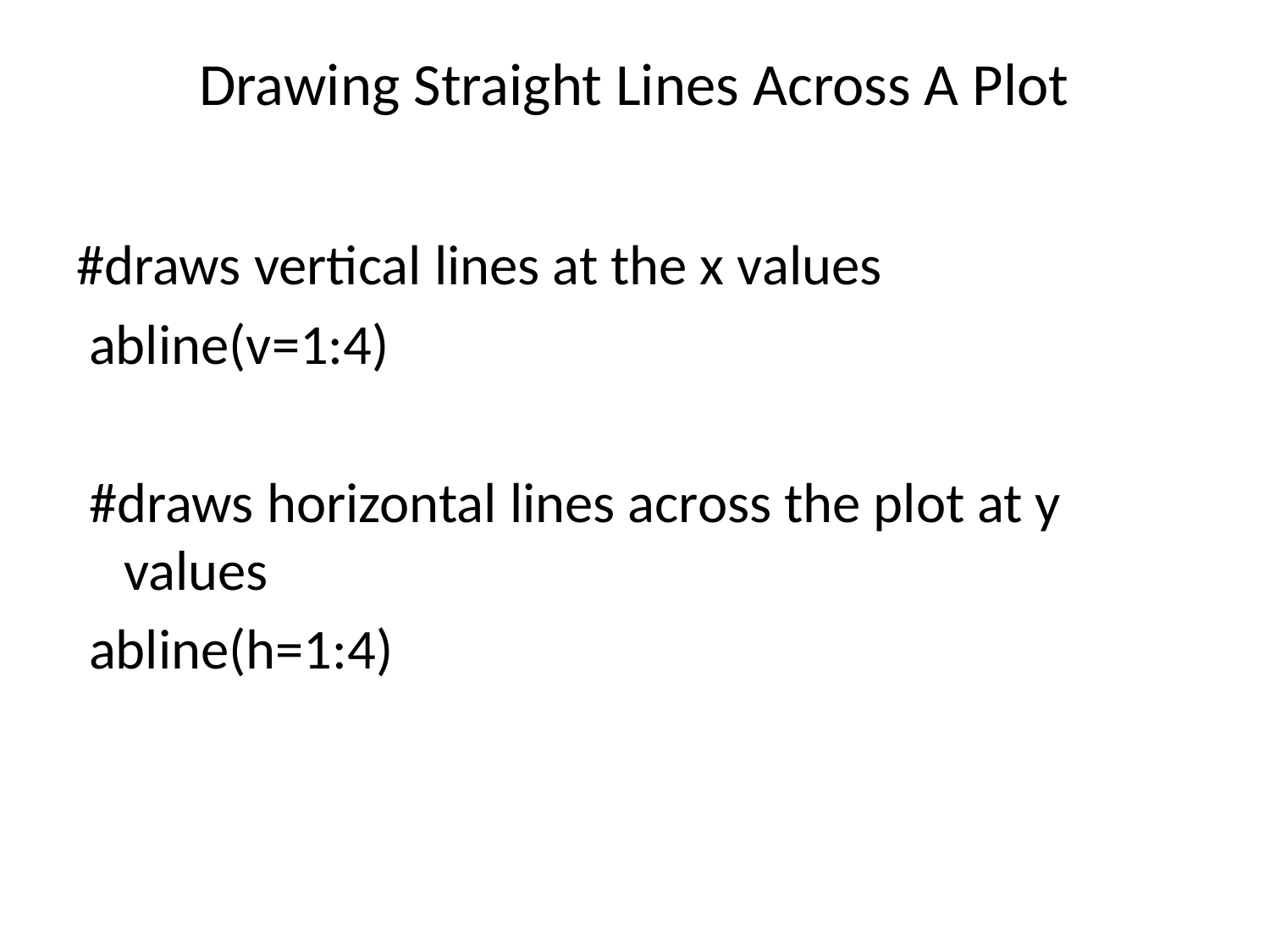

# Drawing Straight Lines Across A Plot
#draws vertical lines at the x values
 abline(v=1:4)

 #draws horizontal lines across the plot at y values
 abline(h=1:4)